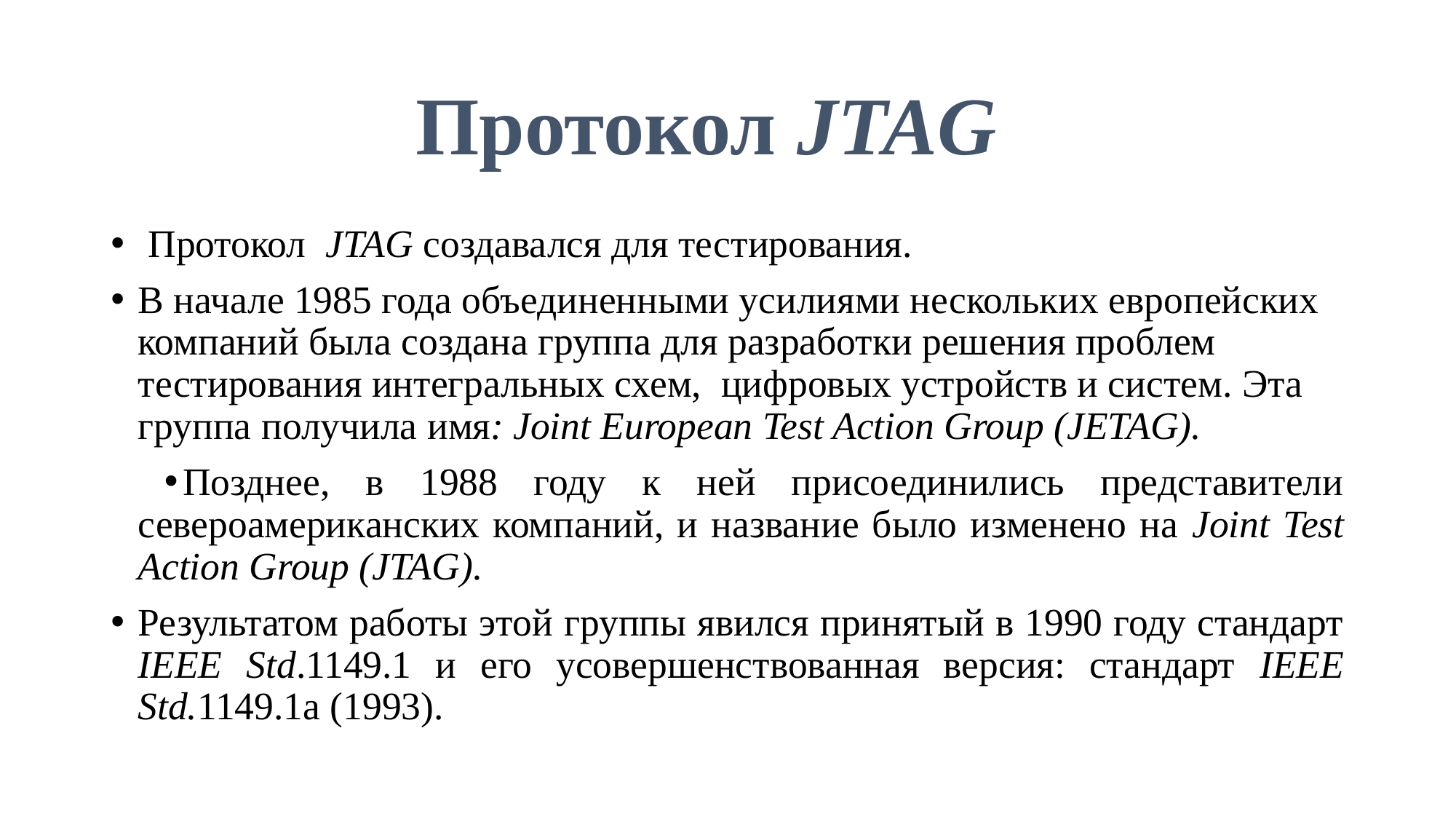

# Протокол JTAG
 Протокол  JTAG создавался для тестирования.
В начале 1985 года объединенными усилиями нескольких европейских компаний была создана группа для разработки решения проблем тестирования интегральных схем,  цифровых устройств и систем. Эта группа получила имя: Joint European Test Action Group (JETAG).
Позднее, в 1988 году к ней присоединились представители североамериканских компаний, и название было изменено на Joint Test Action Group (JTAG).
Результатом работы этой группы явился принятый в 1990 году стандарт IEEE Std.1149.1 и его усовершенствованная версия: стандарт IEEE Std.1149.1a (1993).